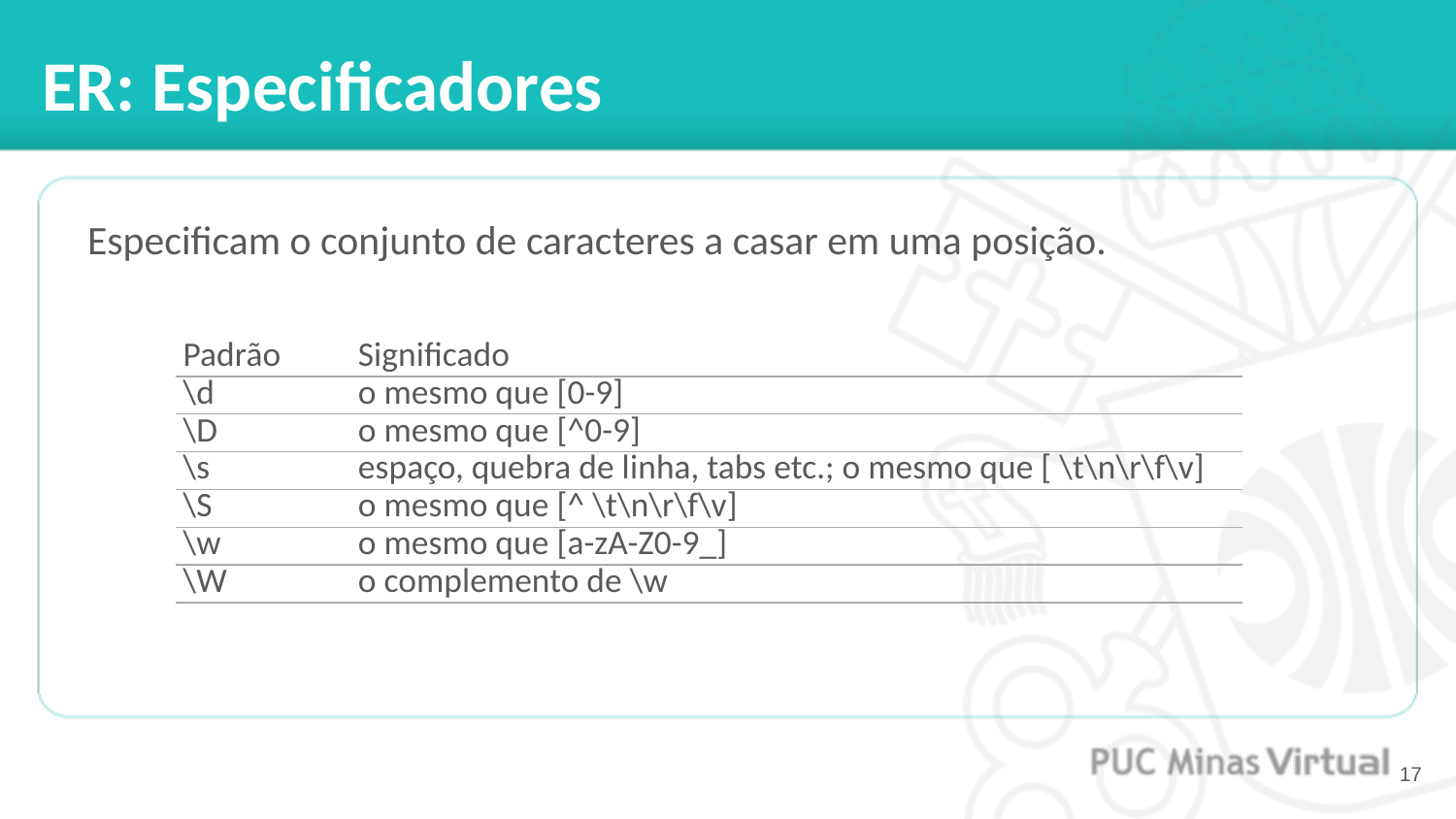

# ER: Especificadores
Especificam o conjunto de caracteres a casar em uma posição.
| Padrão | Significado |
| --- | --- |
| \d | o mesmo que [0-9] |
| \D | o mesmo que [^0-9] |
| \s | espaço, quebra de linha, tabs etc.; o mesmo que [ \t\n\r\f\v] |
| \S | o mesmo que [^ \t\n\r\f\v] |
| \w | o mesmo que [a-zA-Z0-9\_] |
| \W | o complemento de \w |
17